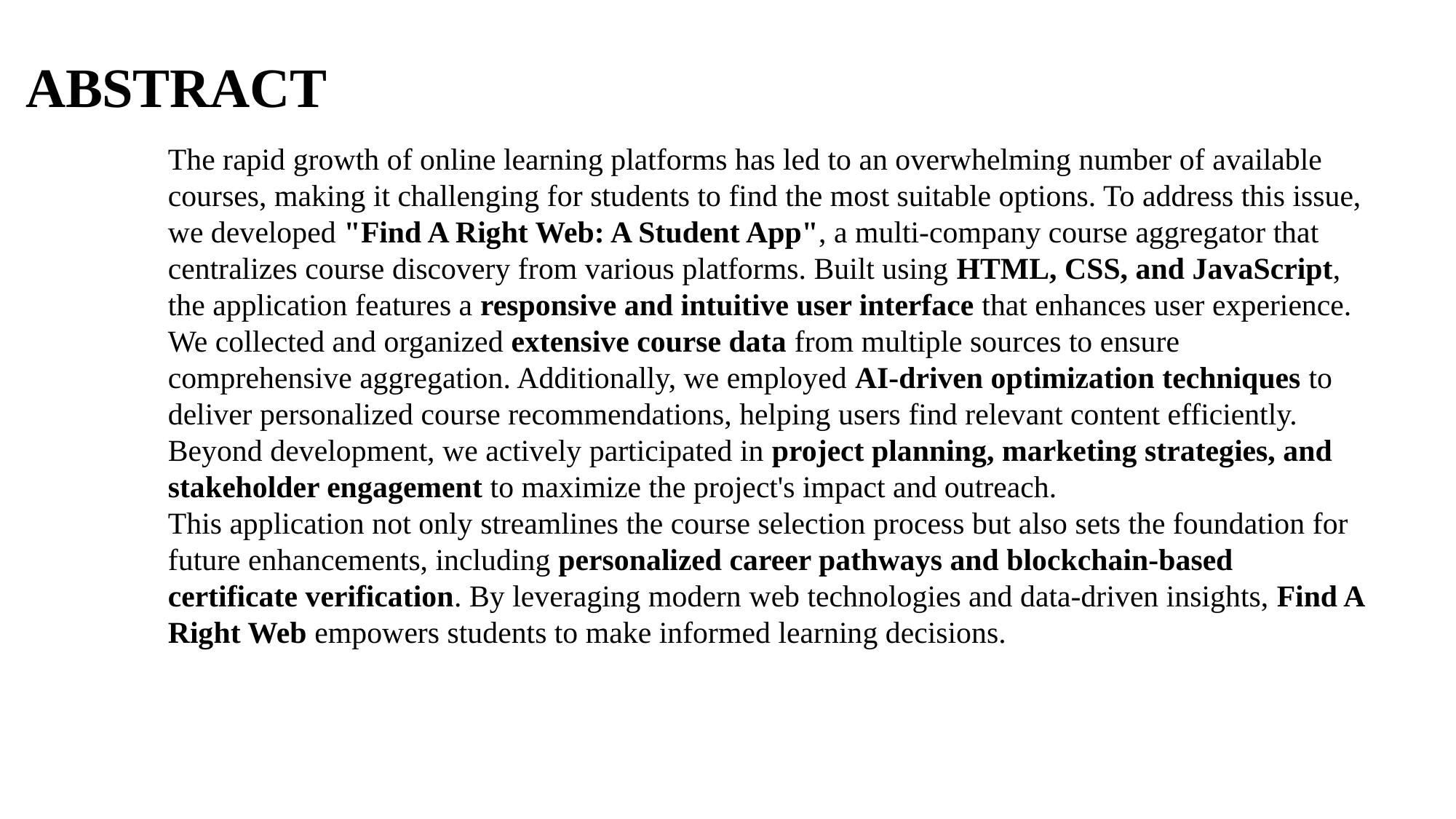

ABSTRACT

The rapid growth of online learning platforms has led to an overwhelming number of available courses, making it challenging for students to find the most suitable options. To address this issue, we developed "Find A Right Web: A Student App", a multi-company course aggregator that centralizes course discovery from various platforms. Built using HTML, CSS, and JavaScript, the application features a responsive and intuitive user interface that enhances user experience.
We collected and organized extensive course data from multiple sources to ensure comprehensive aggregation. Additionally, we employed AI-driven optimization techniques to deliver personalized course recommendations, helping users find relevant content efficiently. Beyond development, we actively participated in project planning, marketing strategies, and stakeholder engagement to maximize the project's impact and outreach.
This application not only streamlines the course selection process but also sets the foundation for future enhancements, including personalized career pathways and blockchain-based certificate verification. By leveraging modern web technologies and data-driven insights, Find A Right Web empowers students to make informed learning decisions.